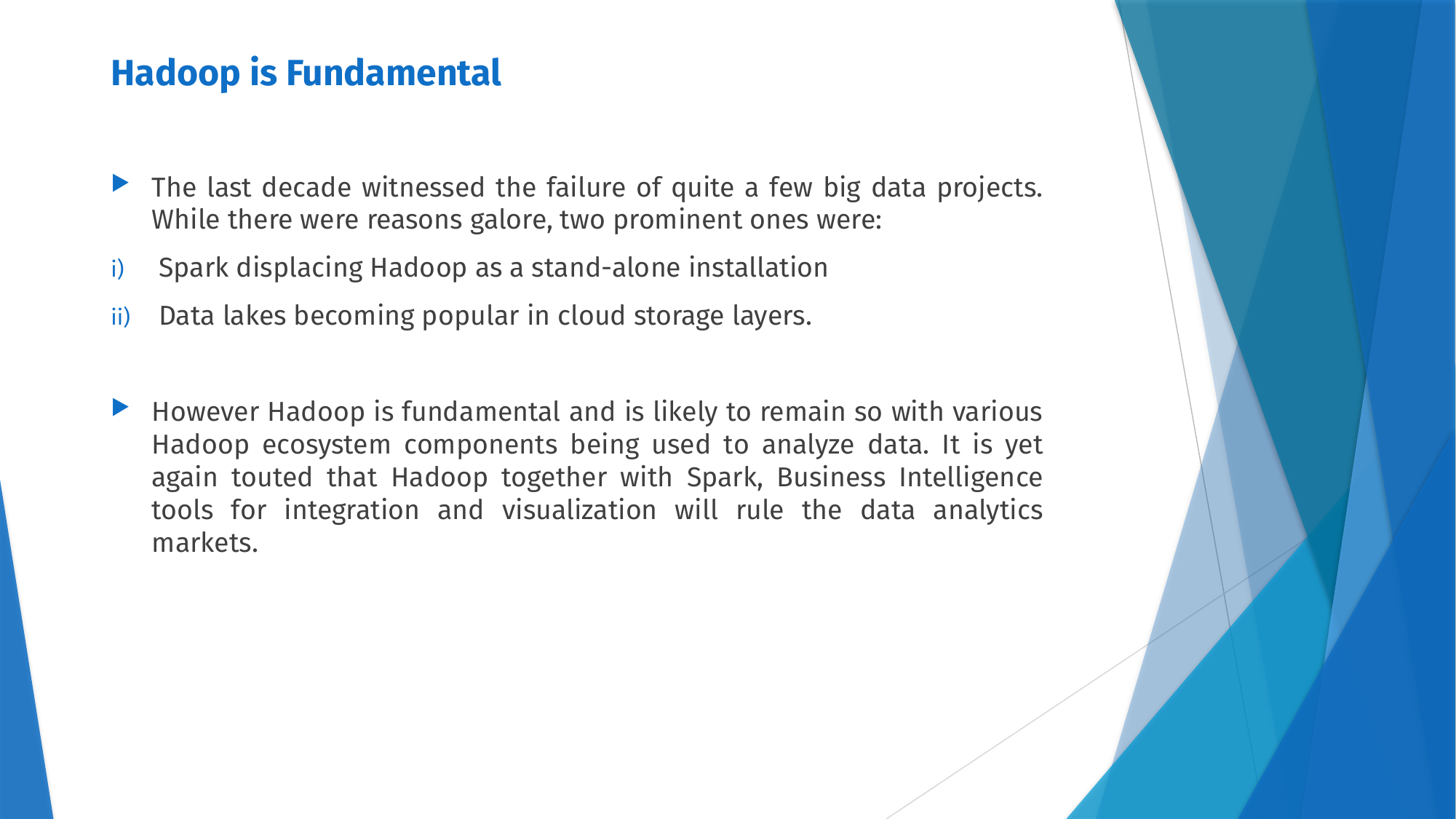

# Hadoop is Fundamental
The last decade witnessed the failure of quite a few big data projects. While there were reasons galore, two prominent ones were:
Spark displacing Hadoop as a stand-alone installation
Data lakes becoming popular in cloud storage layers.

However Hadoop is fundamental and is likely to remain so with various Hadoop ecosystem components being used to analyze data. It is yet again touted that Hadoop together with Spark, Business Intelligence tools for integration and visualization will rule the data analytics markets.